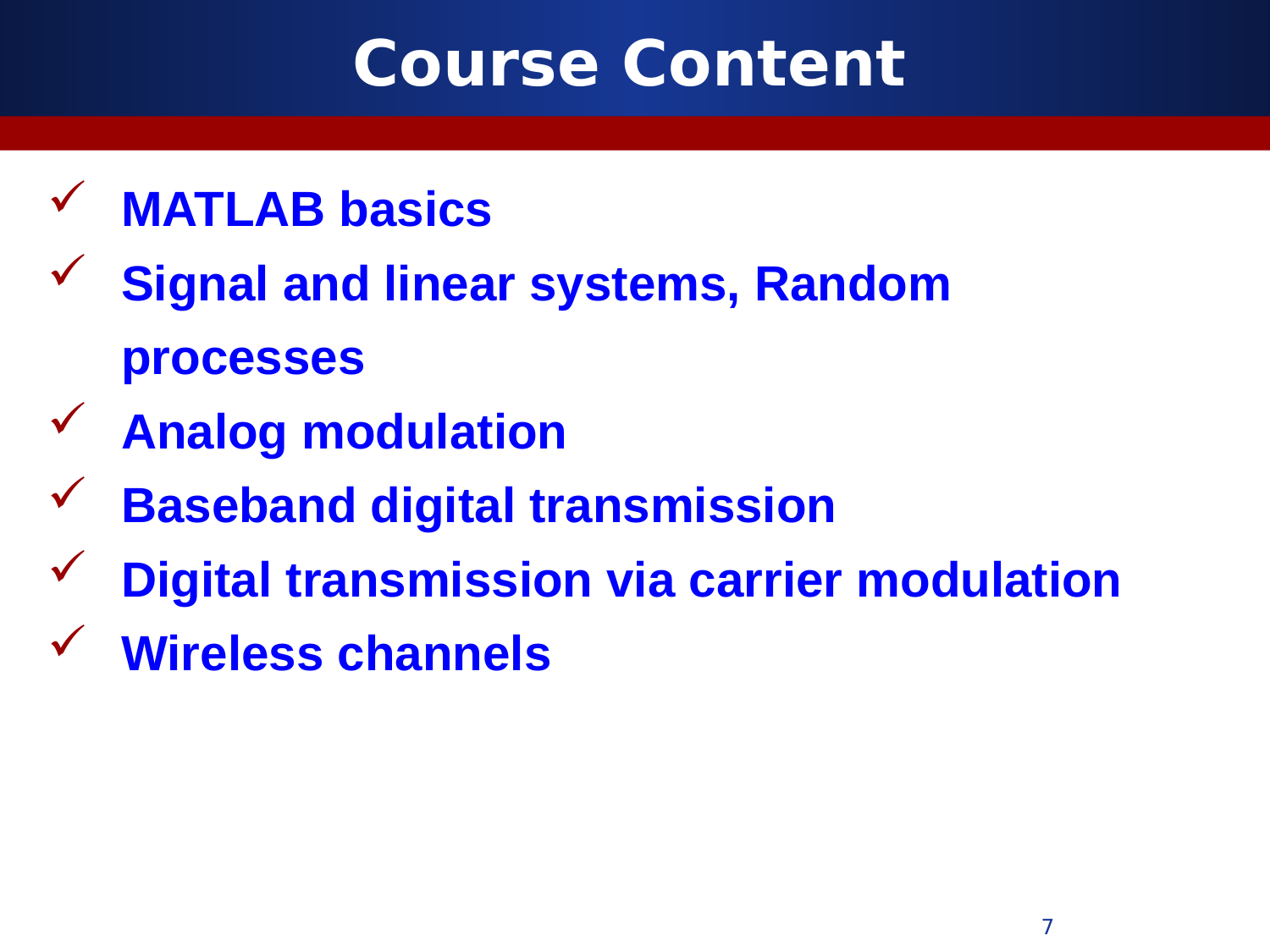

# Course Content
MATLAB basics
Signal and linear systems, Random processes
Analog modulation
Baseband digital transmission
Digital transmission via carrier modulation
Wireless channels
7